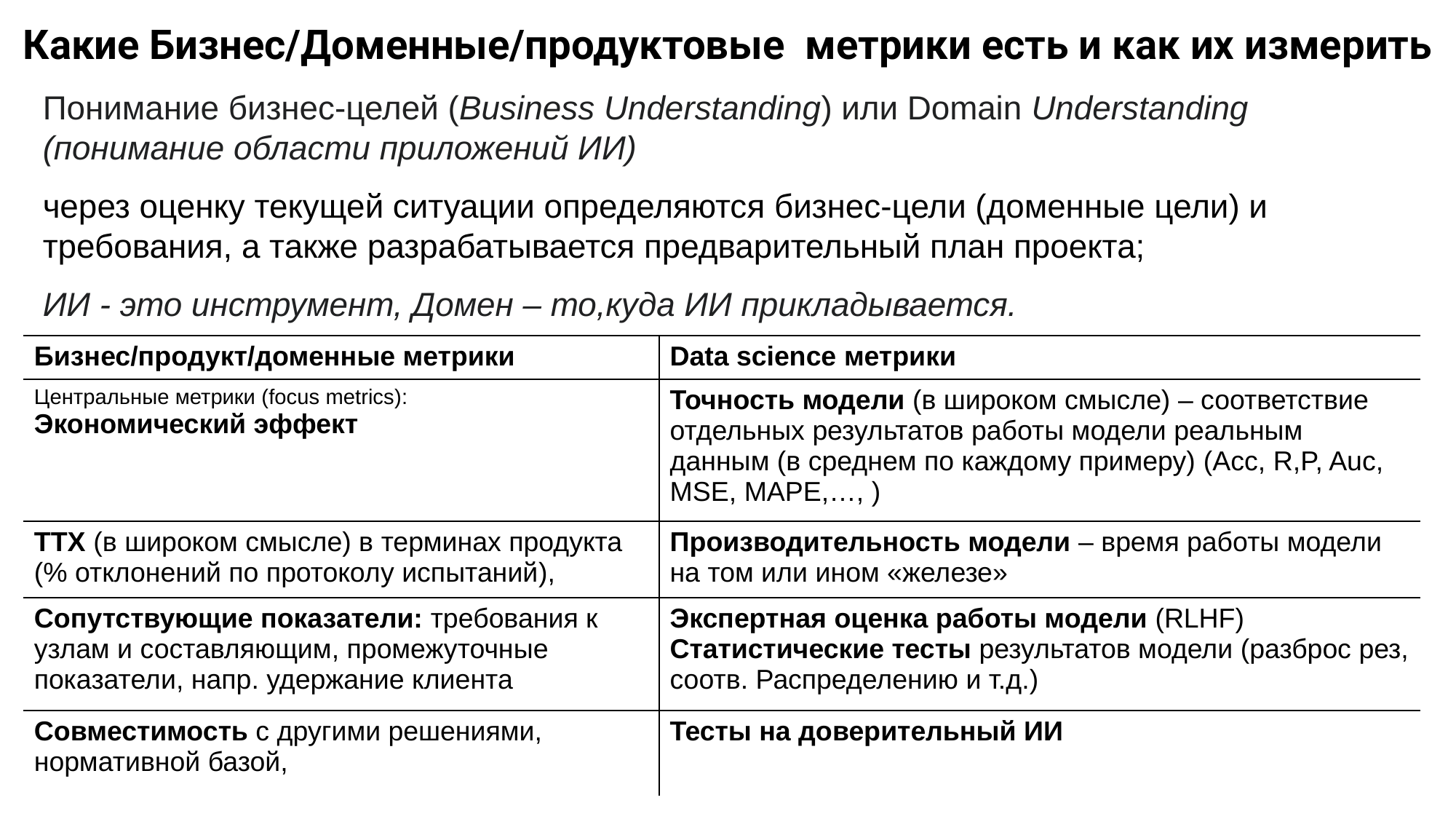

Какие Бизнес/Доменные/продуктовые  метрики есть и как их измерить
Понимание бизнес-целей (Business Understanding) или Domain Understanding (понимание области приложений ИИ)
через оценку текущей ситуации определяются бизнес-цели (доменные цели) и требования, а также разрабатывается предварительный план проекта;
ИИ - это инструмент, Домен – то,куда ИИ прикладывается.

| Бизнес/продукт/доменные метрики | Data science метрики |
| --- | --- |
| Центральные метрики (focus metrics): Экономический эффект | Точность модели (в широком смысле) – соответствие отдельных результатов работы модели реальным данным (в среднем по каждому примеру) (Acc, R,P, Auc, MSE, MAPE,…, ) |
| ТТХ (в широком смысле) в терминах продукта (% отклонений по протоколу испытаний), | Производительность модели – время работы модели на том или ином «железе» |
| Сопутствующие показатели: требования к узлам и составляющим, промежуточные показатели, напр. удержание клиента | Экспертная оценка работы модели (RLHF) Статистические тесты результатов модели (разброс рез, соотв. Распределению и т.д.) |
| Совместимость с другими решениями, нормативной базой, | Тесты на доверительный ИИ |